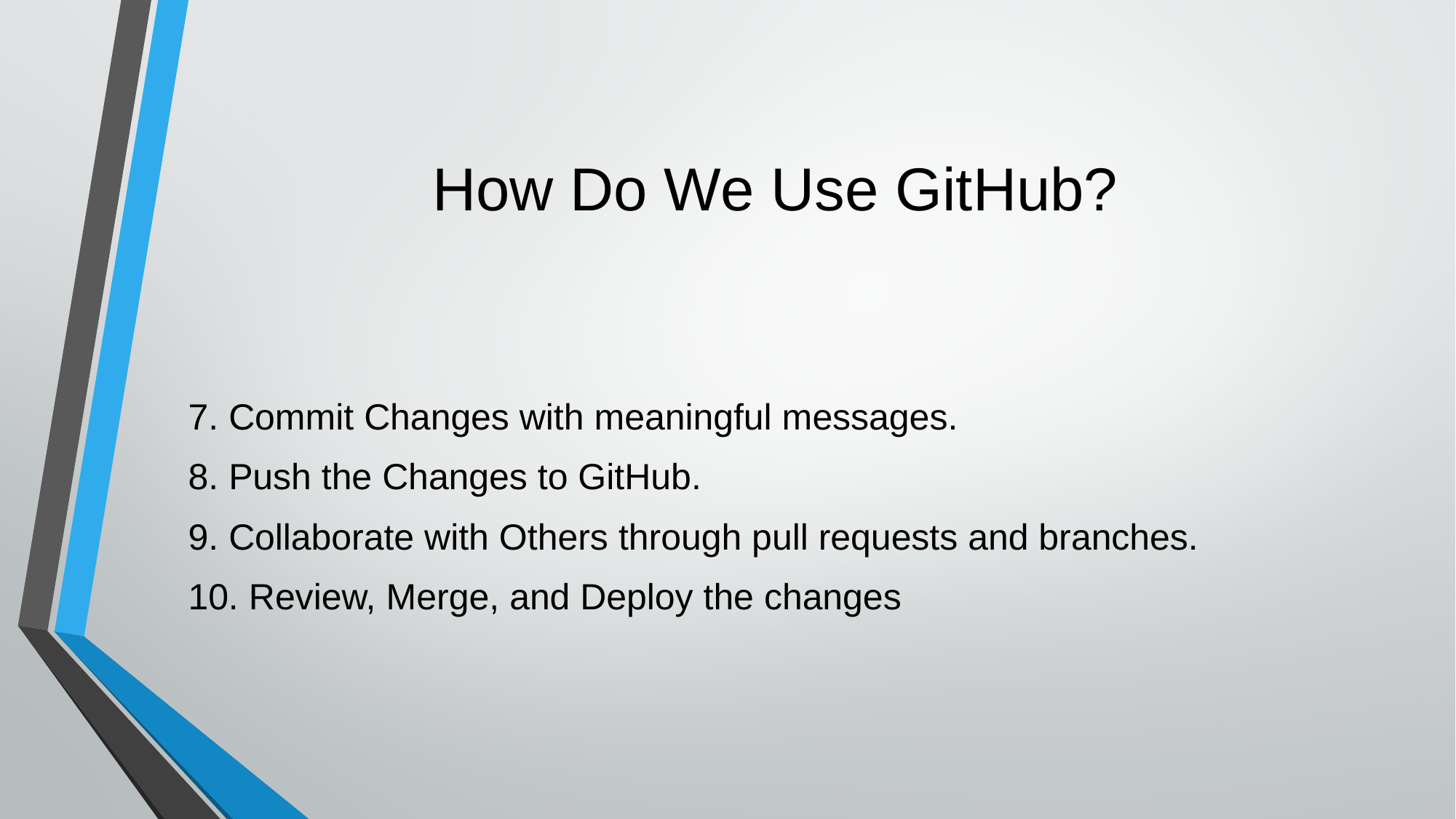

# How Do We Use GitHub?
7. Commit Changes with meaningful messages.
8. Push the Changes to GitHub.
9. Collaborate with Others through pull requests and branches.
10. Review, Merge, and Deploy the changes